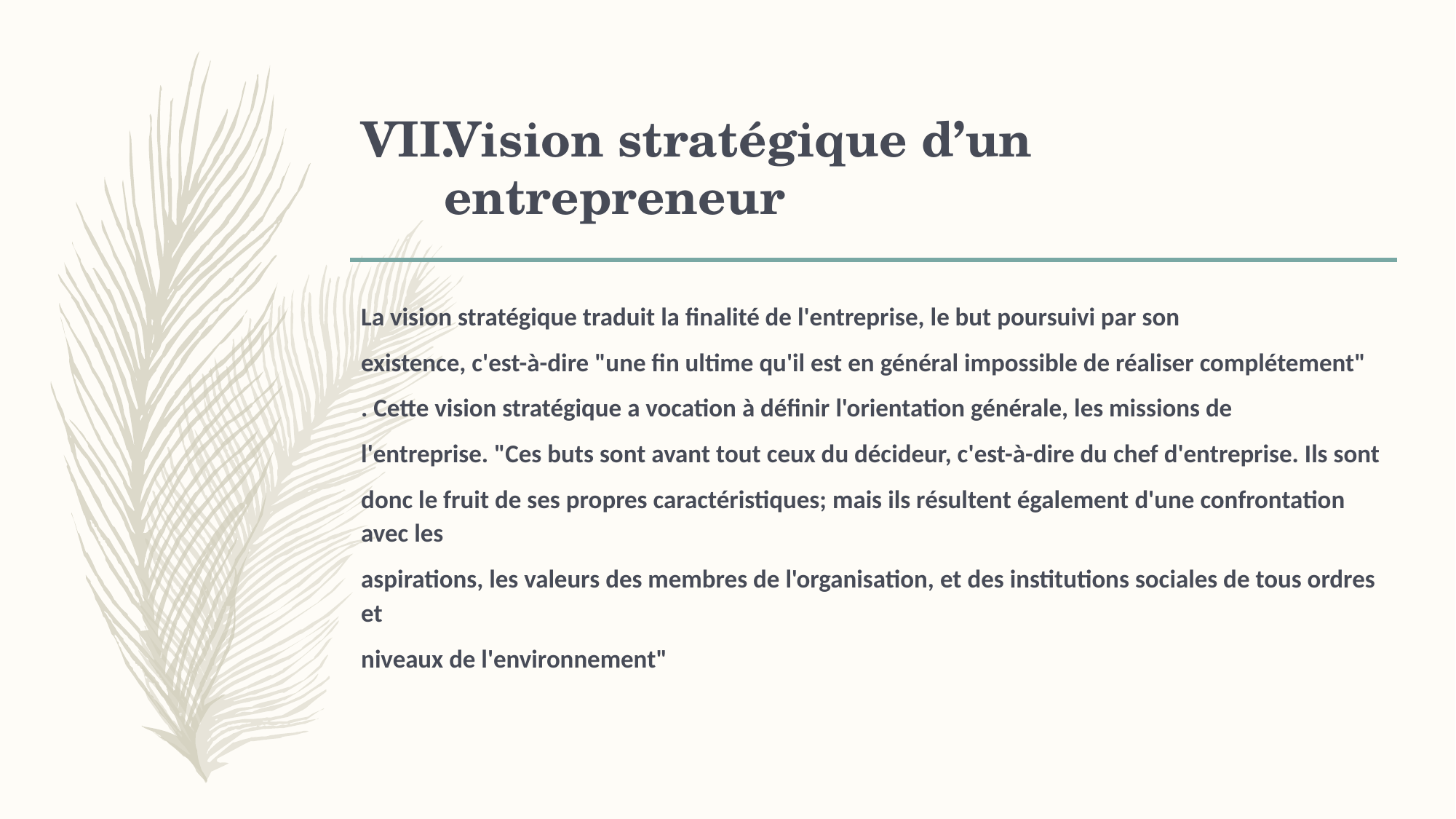

# Vision stratégique d’un entrepreneur
La vision stratégique traduit la finalité de l'entreprise, le but poursuivi par son
existence, c'est-à-dire "une fin ultime qu'il est en général impossible de réaliser complétement"
. Cette vision stratégique a vocation à définir l'orientation générale, les missions de
l'entreprise. "Ces buts sont avant tout ceux du décideur, c'est-à-dire du chef d'entreprise. Ils sont
donc le fruit de ses propres caractéristiques; mais ils résultent également d'une confrontation avec les
aspirations, les valeurs des membres de l'organisation, et des institutions sociales de tous ordres et
niveaux de l'environnement"